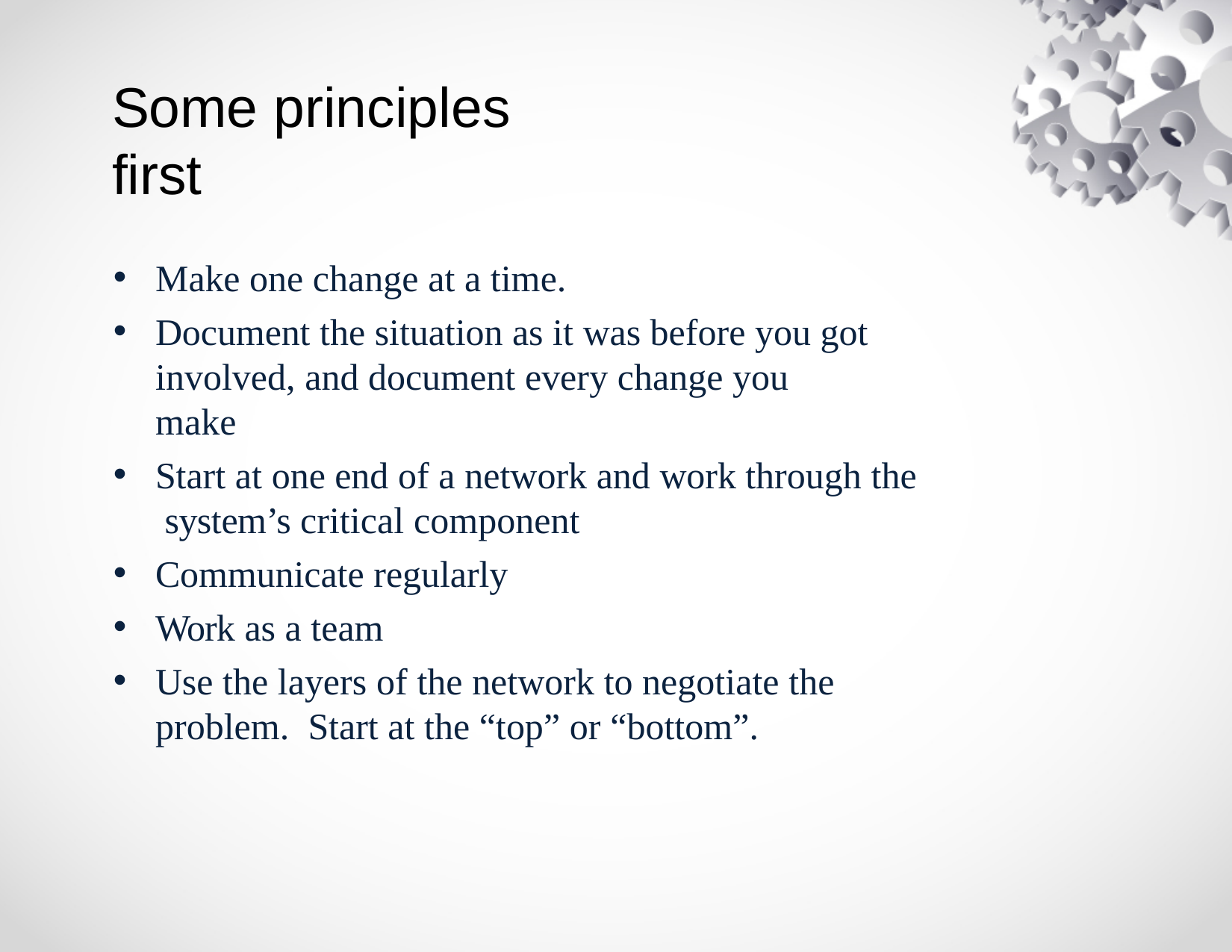

# Some principles first
Make one change at a time.
Document the situation as it was before you got  involved, and document every change you make
Start at one end of a network and work through the  system’s critical component
Communicate regularly
Work as a team
Use the layers of the network to negotiate the problem.  Start at the “top” or “bottom”.